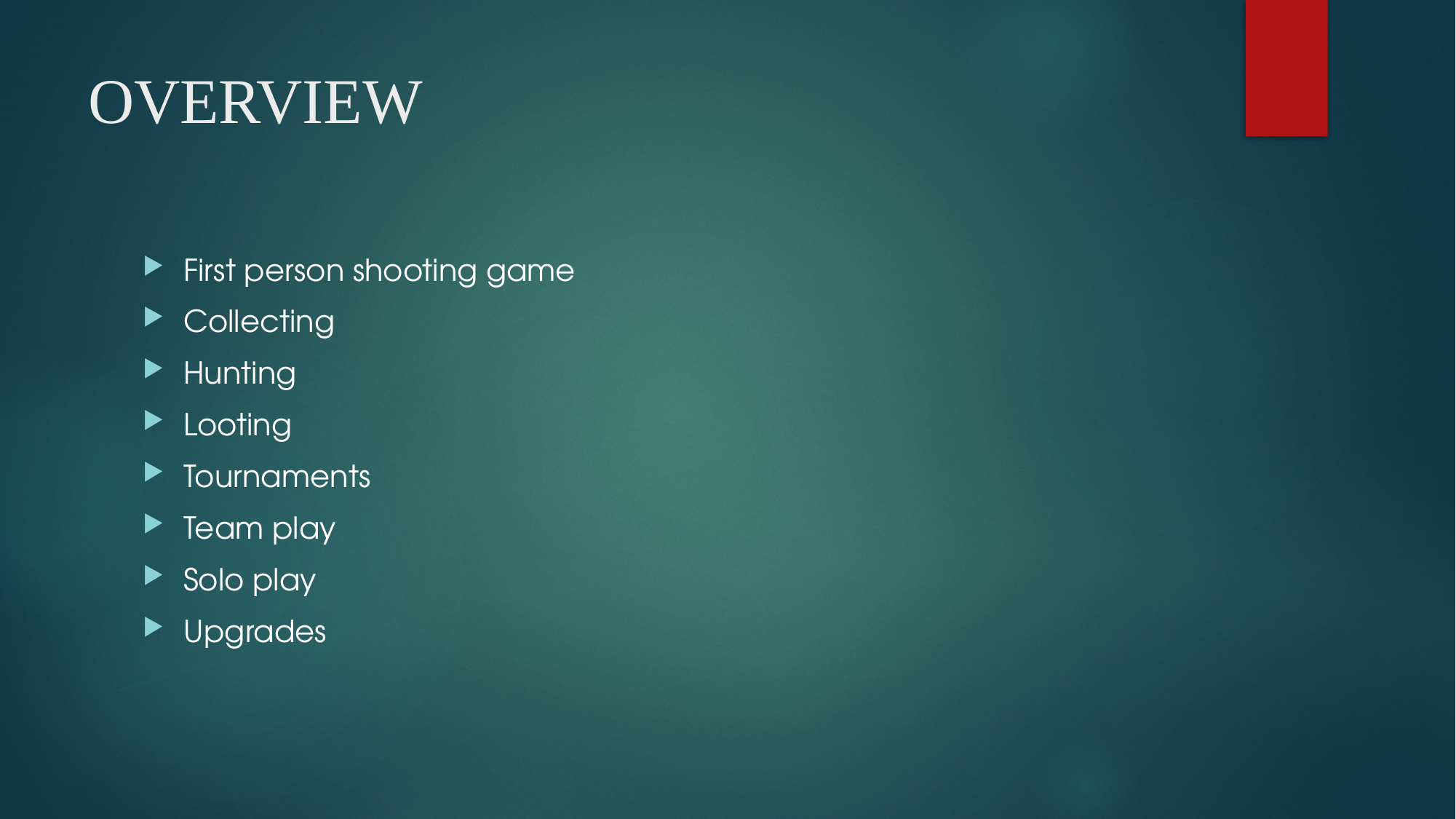

# OVERVIEW
First person shooting game
Collecting
Hunting
Looting
Tournaments
Team play
Solo play
Upgrades